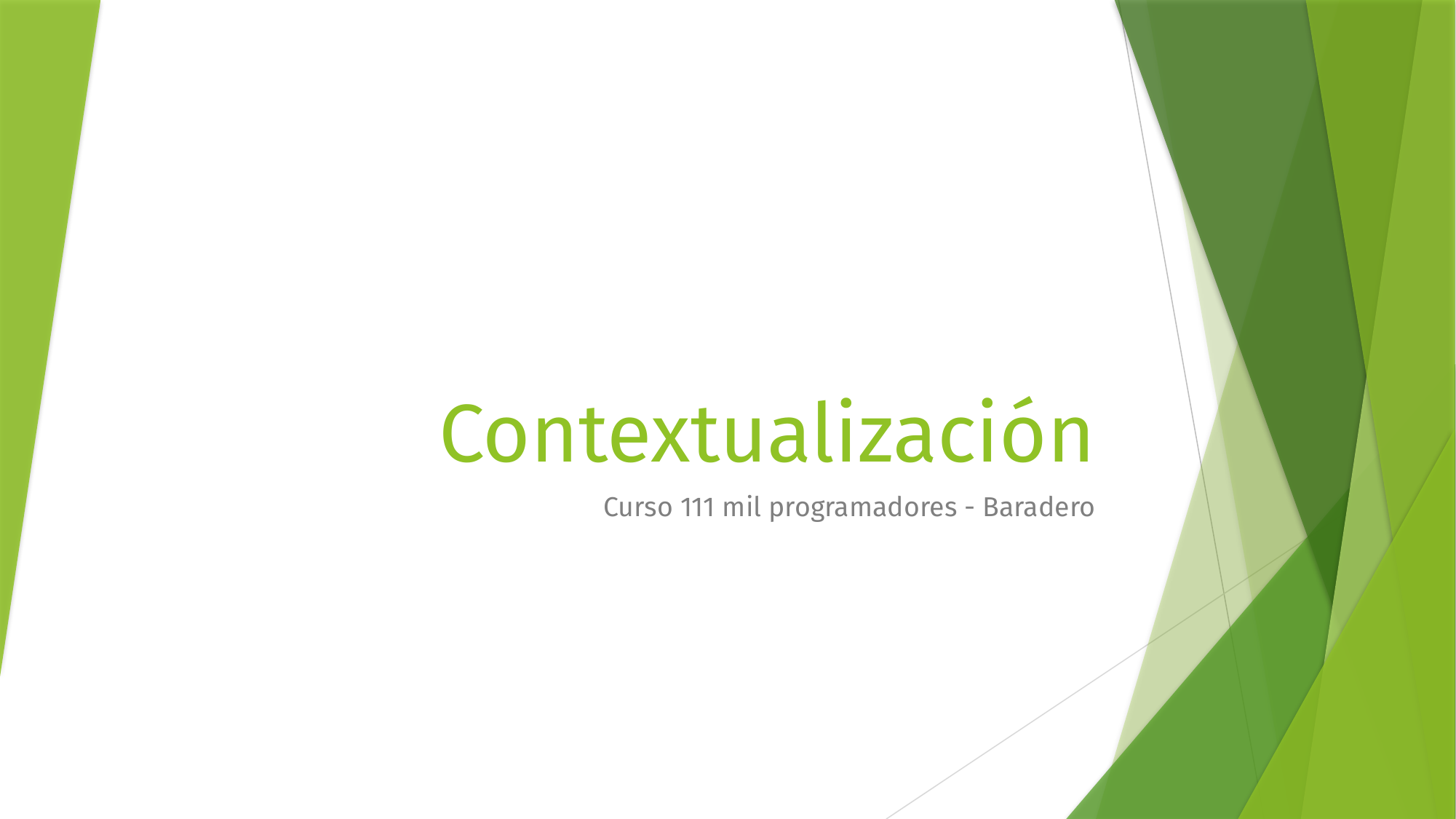

# Contextualización
Curso 111 mil programadores - Baradero